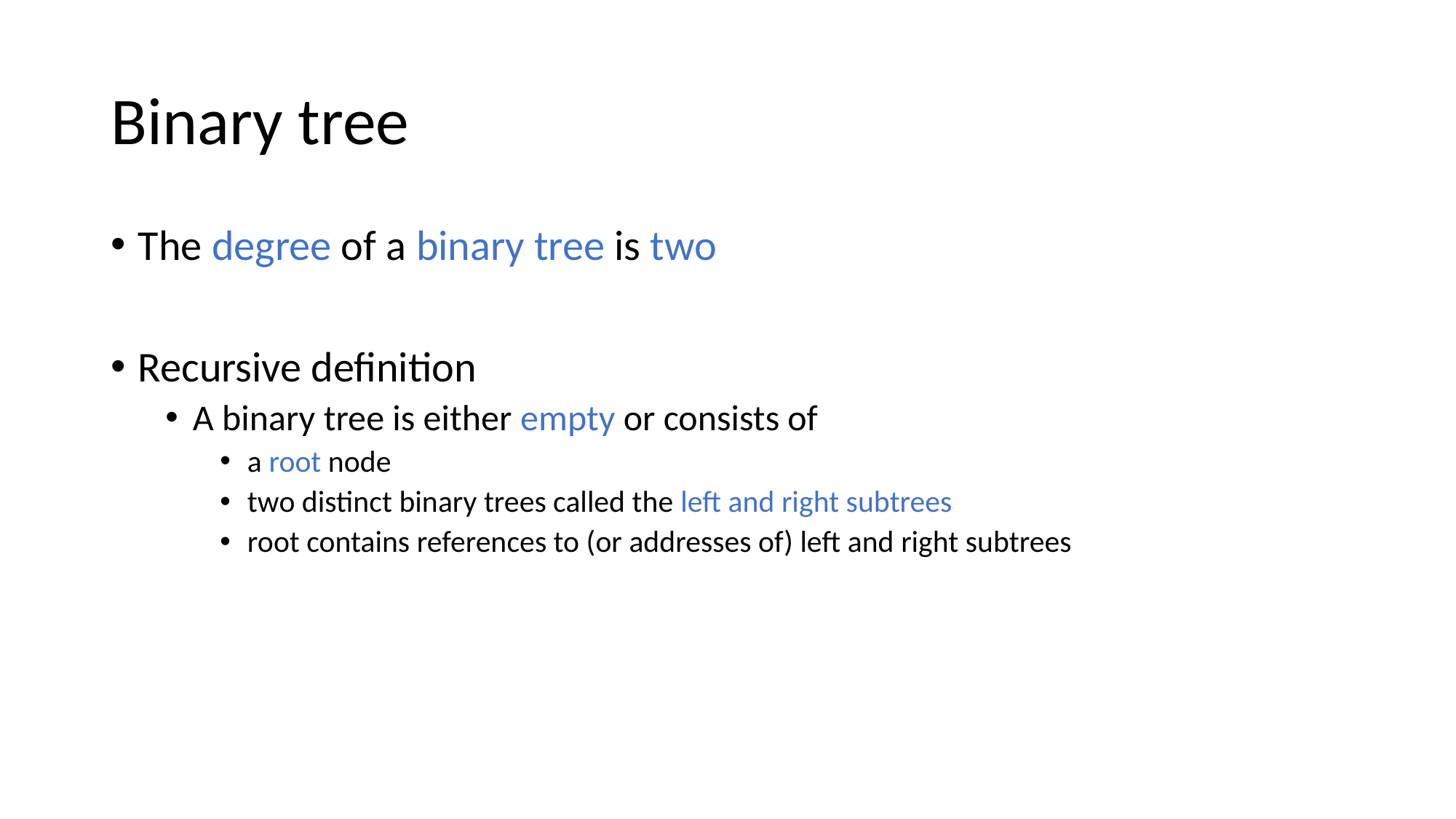

# Binary tree
The degree of a binary tree is two

Recursive definition
A binary tree is either empty or consists of
a root node
two distinct binary trees called the left and right subtrees
root contains references to (or addresses of) left and right subtrees